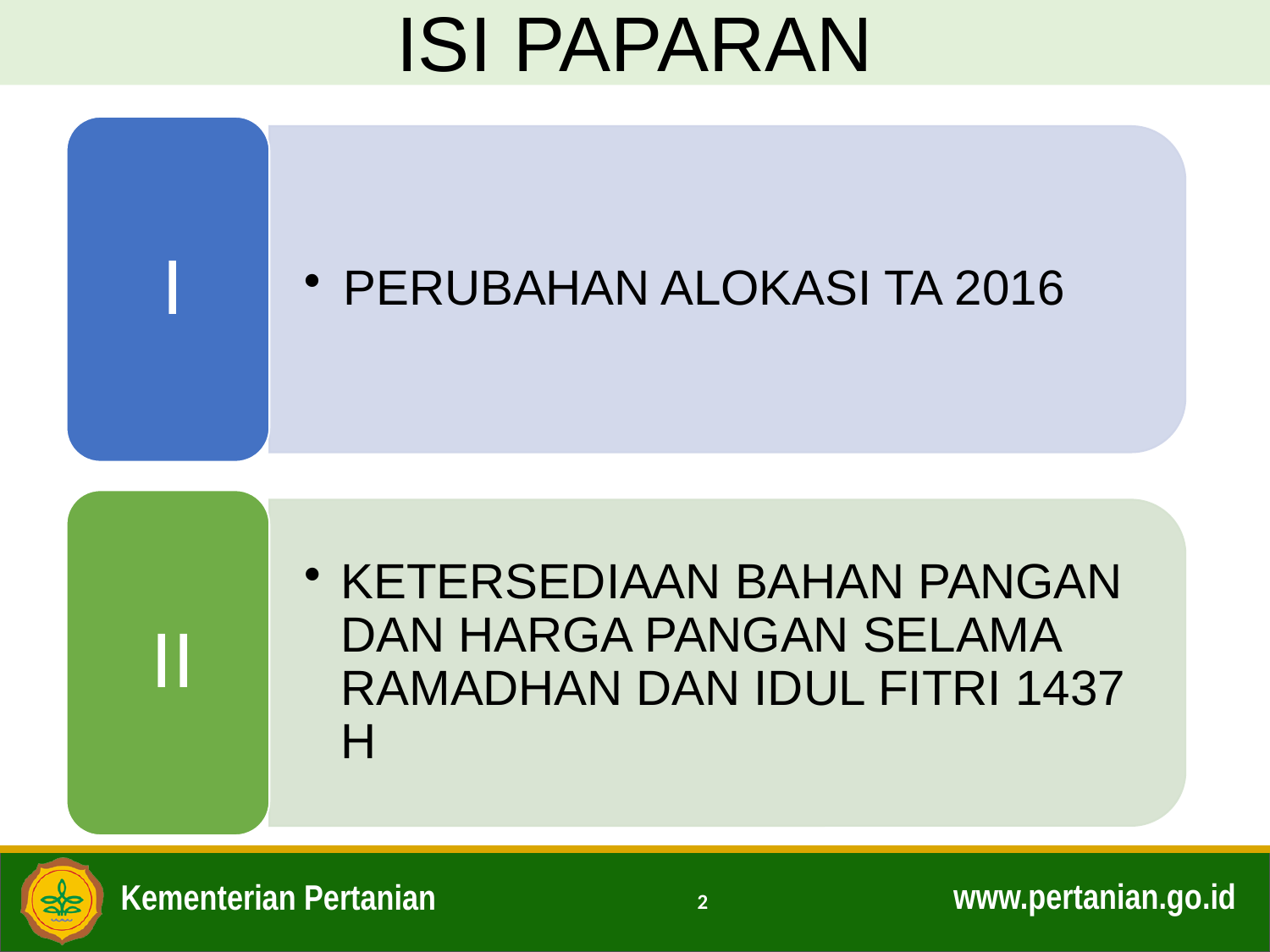

ISI PAPARAN
PERUBAHAN ALOKASI TA 2016
I
KETERSEDIAAN BAHAN PANGAN DAN HARGA PANGAN SELAMA RAMADHAN DAN IDUL FITRI 1437 H
II
2